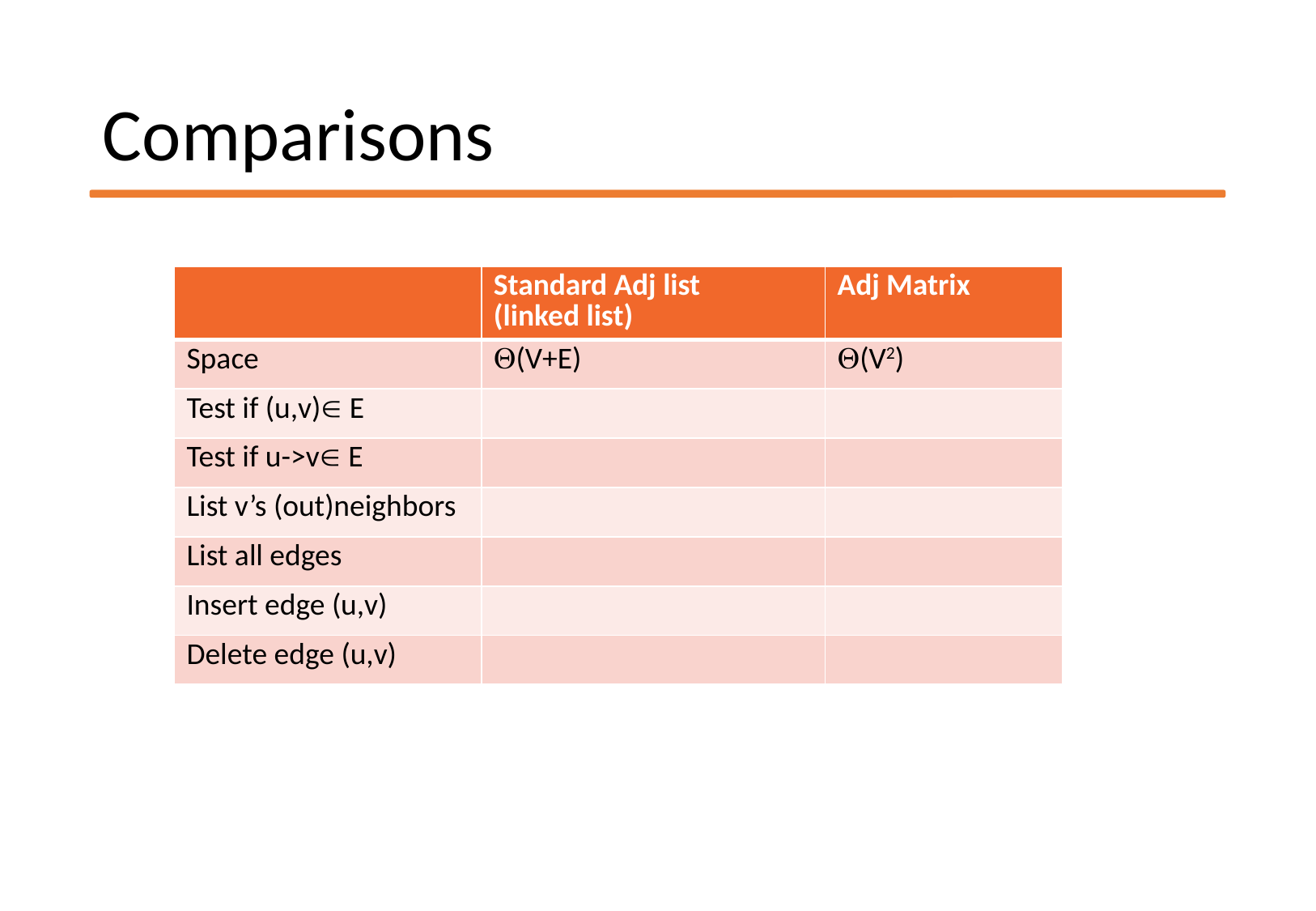

# Comparisons
|  | Standard Adj list (linked list) | Adj Matrix |
| --- | --- | --- |
| Space | Θ(V+E) | Θ(V2) |
| Test if (u,v)∈ E |  |  |
| Test if u->v∈ E |  |  |
| List v’s (out)neighbors |  |  |
| List all edges |  |  |
| Insert edge (u,v) |  |  |
| Delete edge (u,v) |  |  |